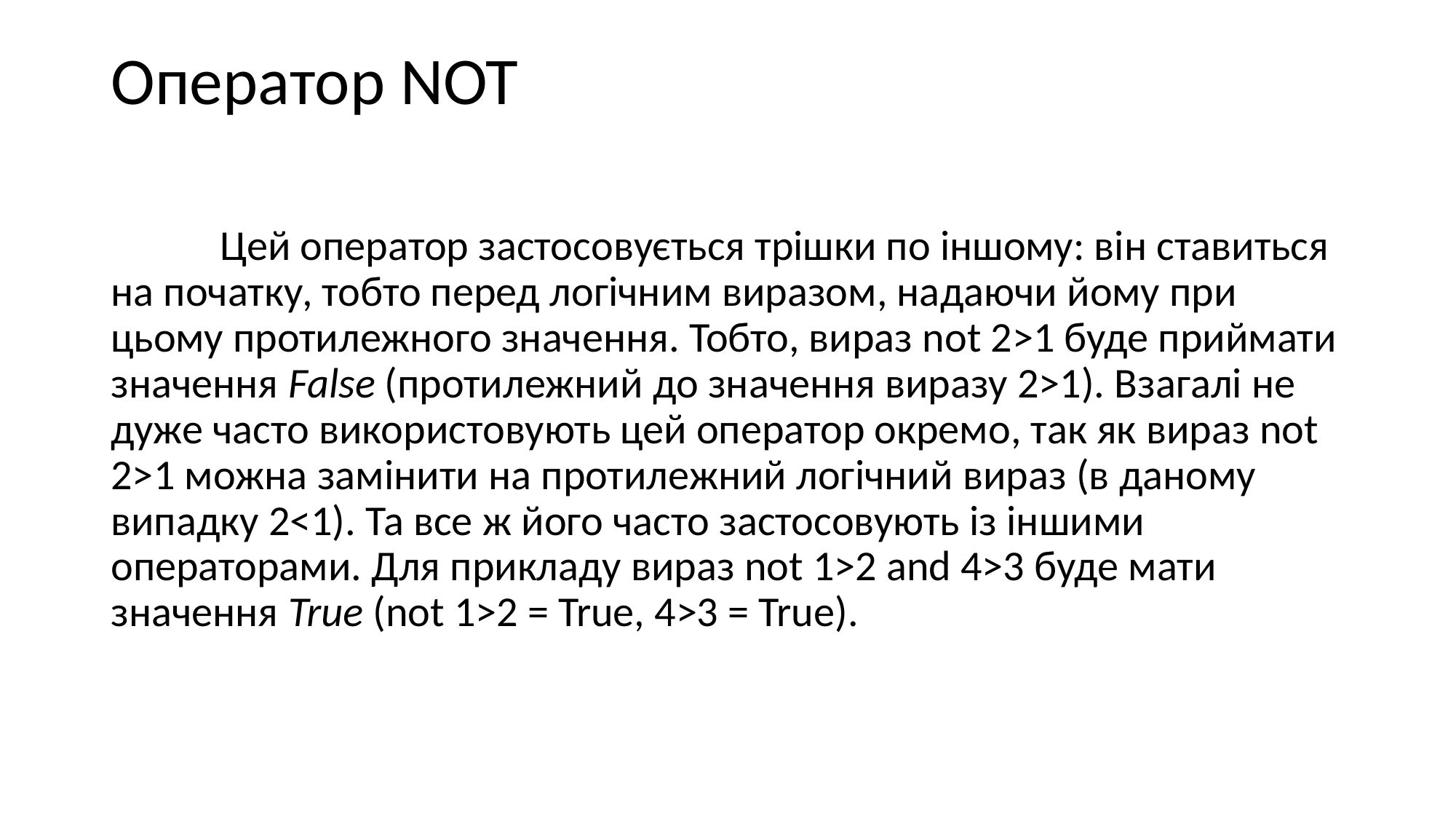

# Оператор NOT
	Цей оператор застосовується трішки по іншому: він ставиться на початку, тобто перед логічним виразом, надаючи йому при цьому протилежного значення. Тобто, вираз not 2>1 буде приймати значення False (протилежний до значення виразу 2>1). Взагалі не дуже часто використовують цей оператор окремо, так як вираз not 2>1 можна замінити на протилежний логічний вираз (в даному випадку 2<1). Та все ж його часто застосовують із іншими операторами. Для прикладу вираз not 1>2 and 4>3 буде мати значення True (not 1>2 = True, 4>3 = True).